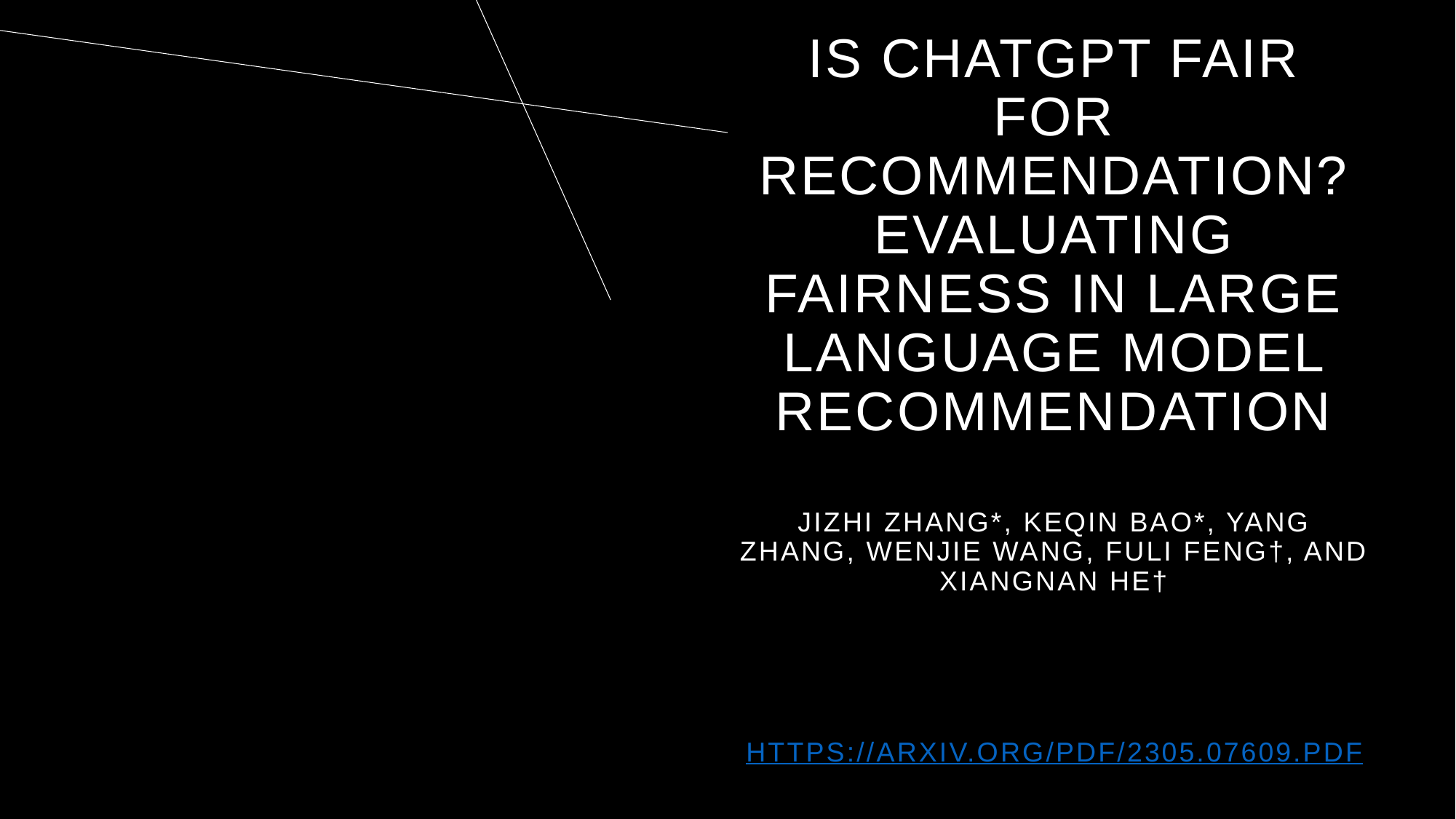

# Is ChatGPT Fair for Recommendation? Evaluating Fairness in Large Language Model Recommendation Jizhi Zhang*, Keqin Bao*, Yang Zhang, Wenjie Wang, Fuli Feng†, and Xiangnan He† https://arxiv.org/pdf/2305.07609.pdf